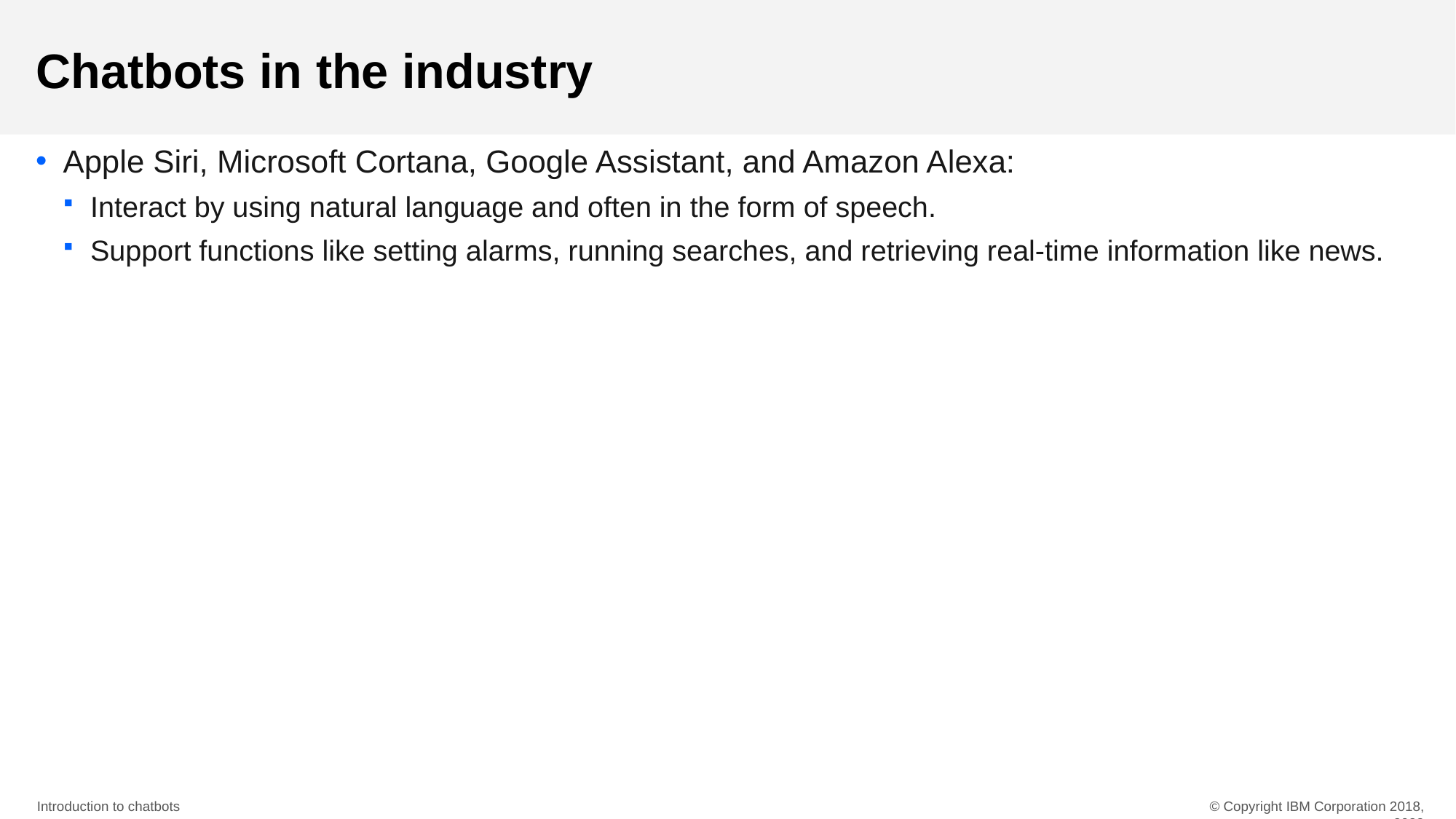

# Chatbots in the industry
Apple Siri, Microsoft Cortana, Google Assistant, and Amazon Alexa:
Interact by using natural language and often in the form of speech.
Support functions like setting alarms, running searches, and retrieving real-time information like news.
© Copyright IBM Corporation 2018, 2022